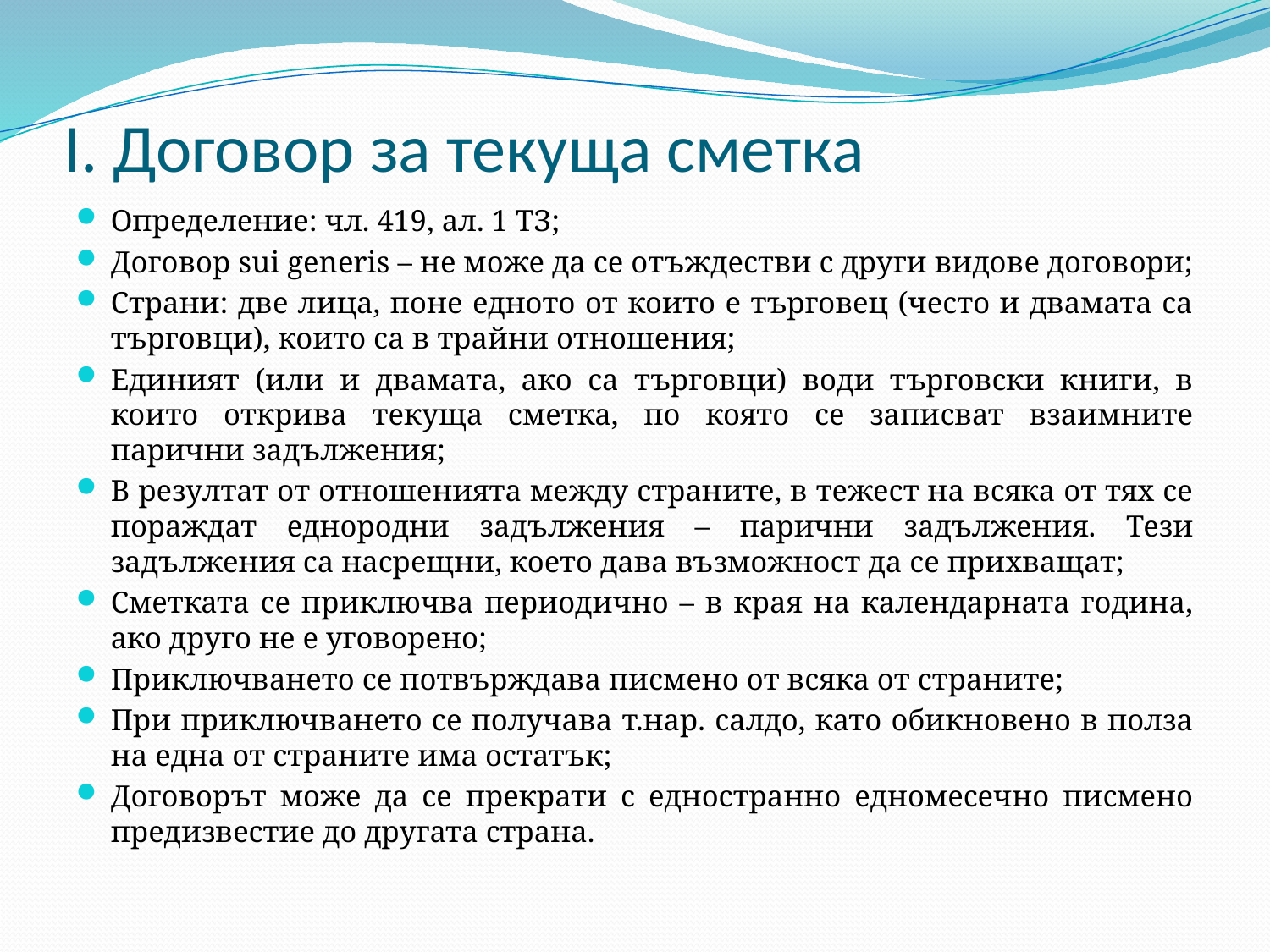

# I. Договор за текуща сметка
Определение: чл. 419, ал. 1 ТЗ;
Договор sui generis – не може да се отъждестви с други видове договори;
Страни: две лица, поне едното от които е търговец (често и двамата са търговци), които са в трайни отношения;
Единият (или и двамата, ако са търговци) води търговски книги, в които открива текуща сметка, по която се записват взаимните парични задължения;
В резултат от отношенията между страните, в тежест на всяка от тях се пораждат еднородни задължения – парични задължения. Тези задължения са насрещни, което дава възможност да се прихващат;
Сметката се приключва периодично – в края на календарната година, ако друго не е уговорено;
Приключването се потвърждава писмено от всяка от страните;
При приключването се получава т.нар. салдо, като обикновено в полза на една от страните има остатък;
Договорът може да се прекрати с едностранно едномесечно писмено предизвестие до другата страна.